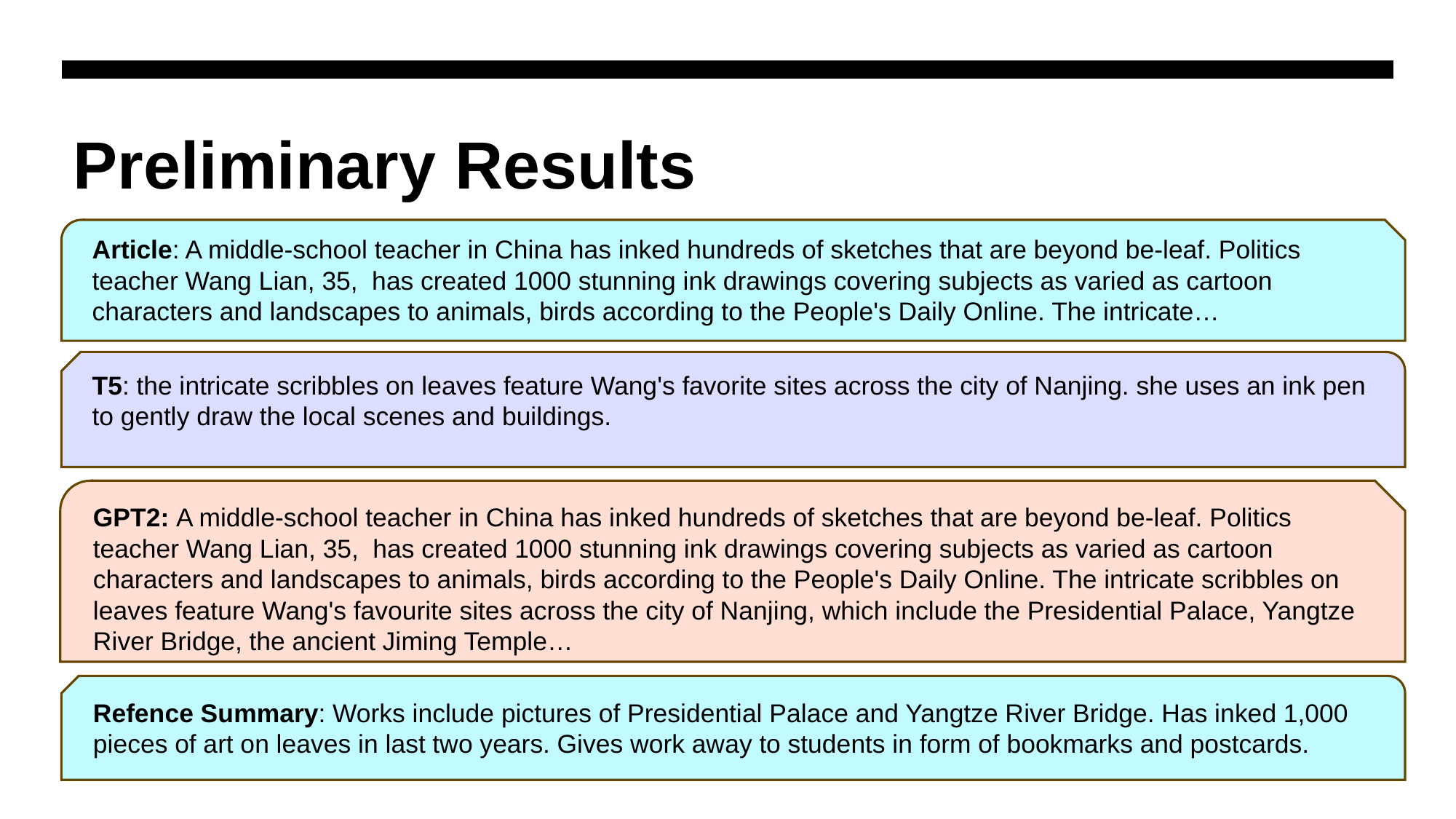

# Preliminary Results

Article: A middle-school teacher in China has inked hundreds of sketches that are beyond be-leaf. Politics teacher Wang Lian, 35,  has created 1000 stunning ink drawings covering subjects as varied as cartoon characters and landscapes to animals, birds according to the People's Daily Online. The intricate…

T5: the intricate scribbles on leaves feature Wang's favorite sites across the city of Nanjing. she uses an ink pen to gently draw the local scenes and buildings.

GPT2: A middle-school teacher in China has inked hundreds of sketches that are beyond be-leaf. Politics teacher Wang Lian, 35,  has created 1000 stunning ink drawings covering subjects as varied as cartoon characters and landscapes to animals, birds according to the People's Daily Online. The intricate scribbles on leaves feature Wang's favourite sites across the city of Nanjing, which include the Presidential Palace, Yangtze River Bridge, the ancient Jiming Temple…

Refence Summary: Works include pictures of Presidential Palace and Yangtze River Bridge. Has inked 1,000 pieces of art on leaves in last two years. Gives work away to students in form of bookmarks and postcards.